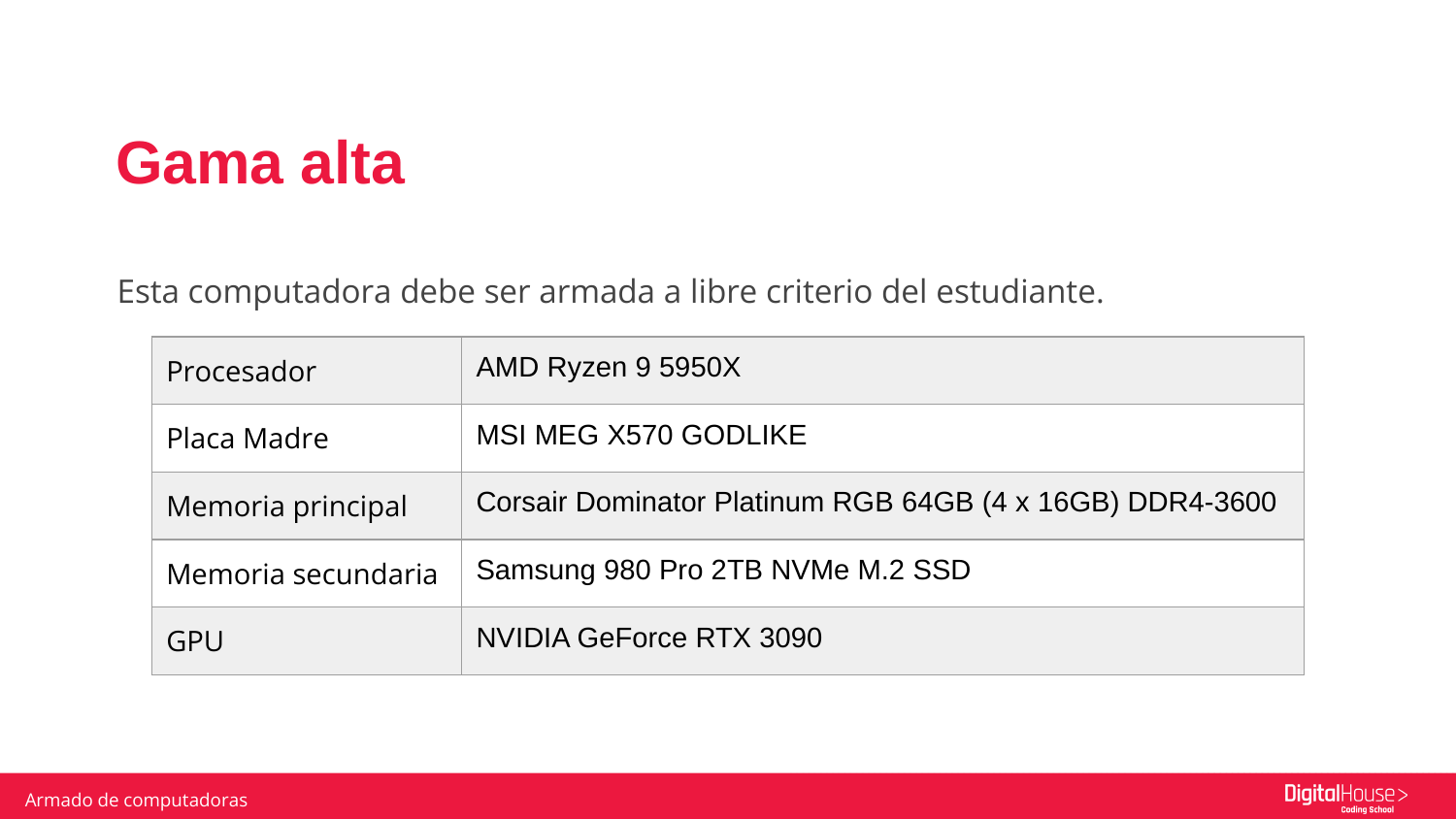

Gama alta
Esta computadora debe ser armada a libre criterio del estudiante.

| Procesador | AMD Ryzen 9 5950X |
| --- | --- |
| Placa Madre | MSI MEG X570 GODLIKE |
| Memoria principal | Corsair Dominator Platinum RGB 64GB (4 x 16GB) DDR4-3600 |
| Memoria secundaria | Samsung 980 Pro 2TB NVMe M.2 SSD |
| GPU | NVIDIA GeForce RTX 3090 |